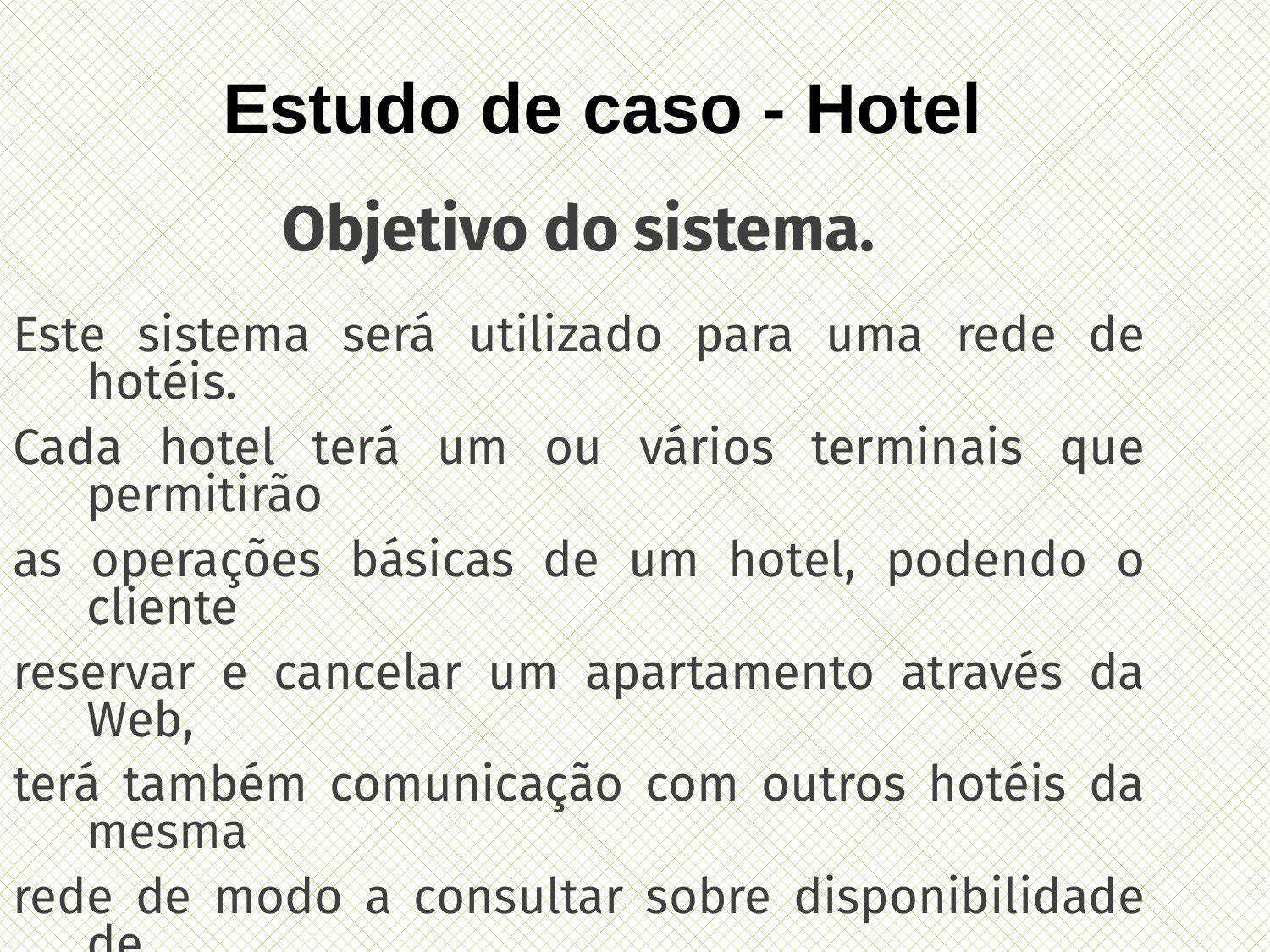

Estudo de caso - Hotel
Objetivo do sistema.

Este sistema será utilizado para uma rede de hotéis.
Cada hotel terá um ou vários terminais que permitirão
as operações básicas de um hotel, podendo o cliente
reservar e cancelar um apartamento através da Web,
terá também comunicação com outros hotéis da mesma
rede de modo a consultar sobre disponibilidade de
vagas. Este sistema também faz interface com outros
dois sistemas internos do hotel: controle de restaurante
e controle de tarifação de telefone.

75